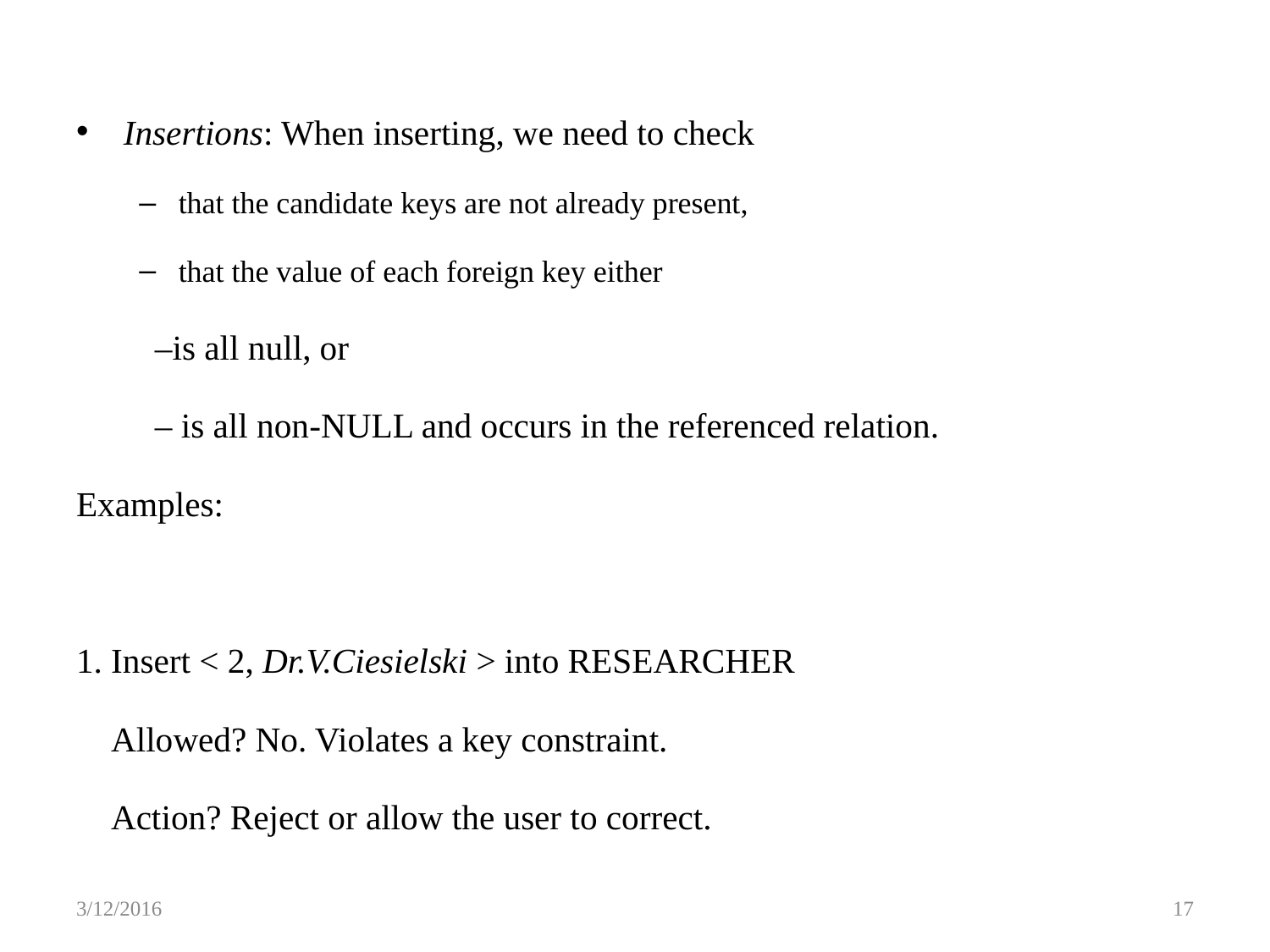

Insertions: When inserting, we need to check
that the candidate keys are not already present,
that the value of each foreign key either
    	–is all null, or
    	– is all non-NULL and occurs in the referenced relation.
Examples:

1. Insert < 2, Dr.V.Ciesielski > into RESEARCHER
    Allowed? No. Violates a key constraint.
    Action? Reject or allow the user to correct.
3/12/2016
17